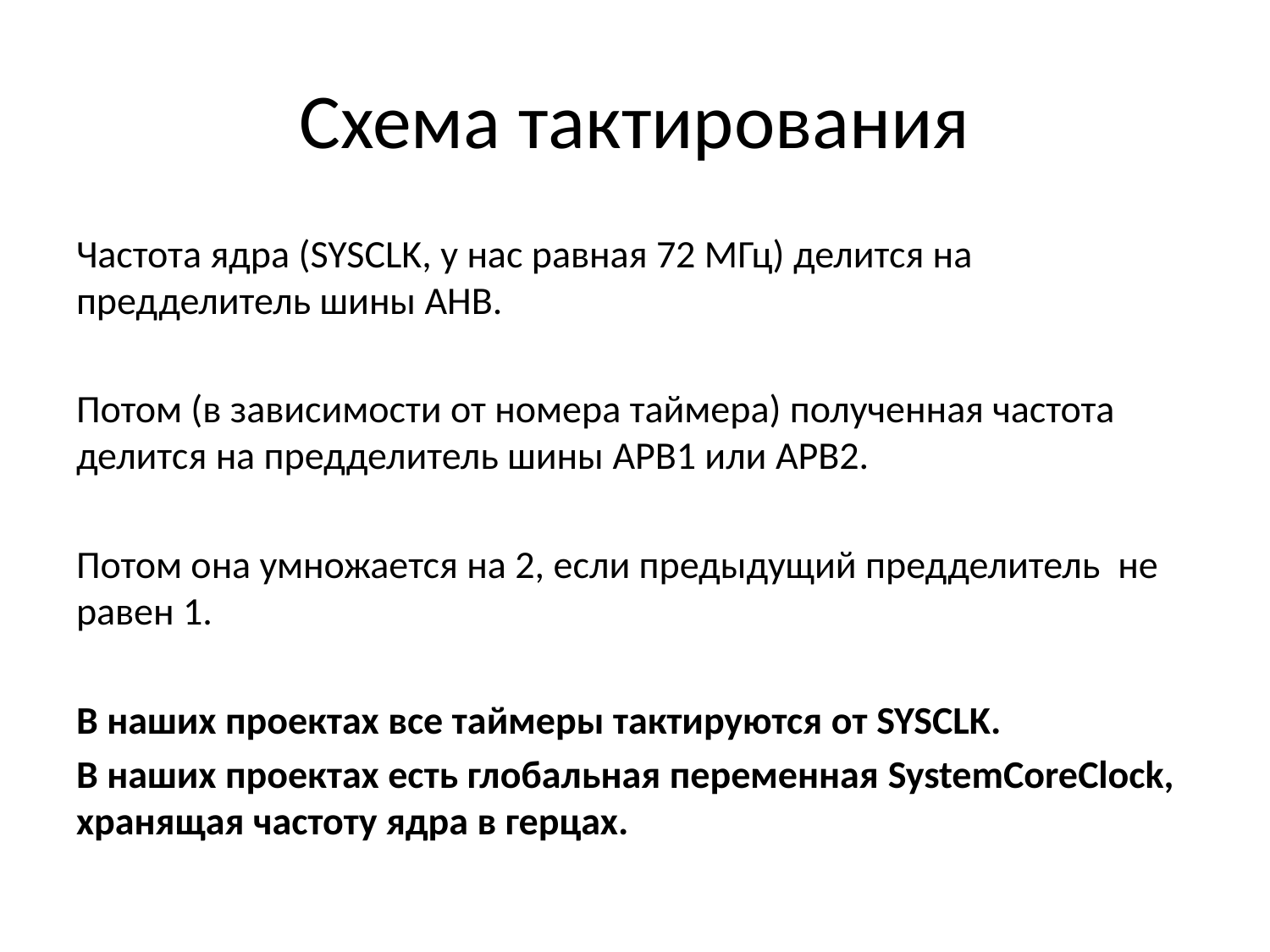

# Схема тактирования
Частота ядра (SYSCLK, у нас равная 72 МГц) делится на предделитель шины AHB.

Потом (в зависимости от номера таймера) полученная частота делится на предделитель шины APB1 или APB2.

Потом она умножается на 2, если предыдущий предделитель  не равен 1.

В наших проектах все таймеры тактируются от SYSCLK.
В наших проектах есть глобальная переменная SystemCoreClock, хранящая частоту ядра в герцах.